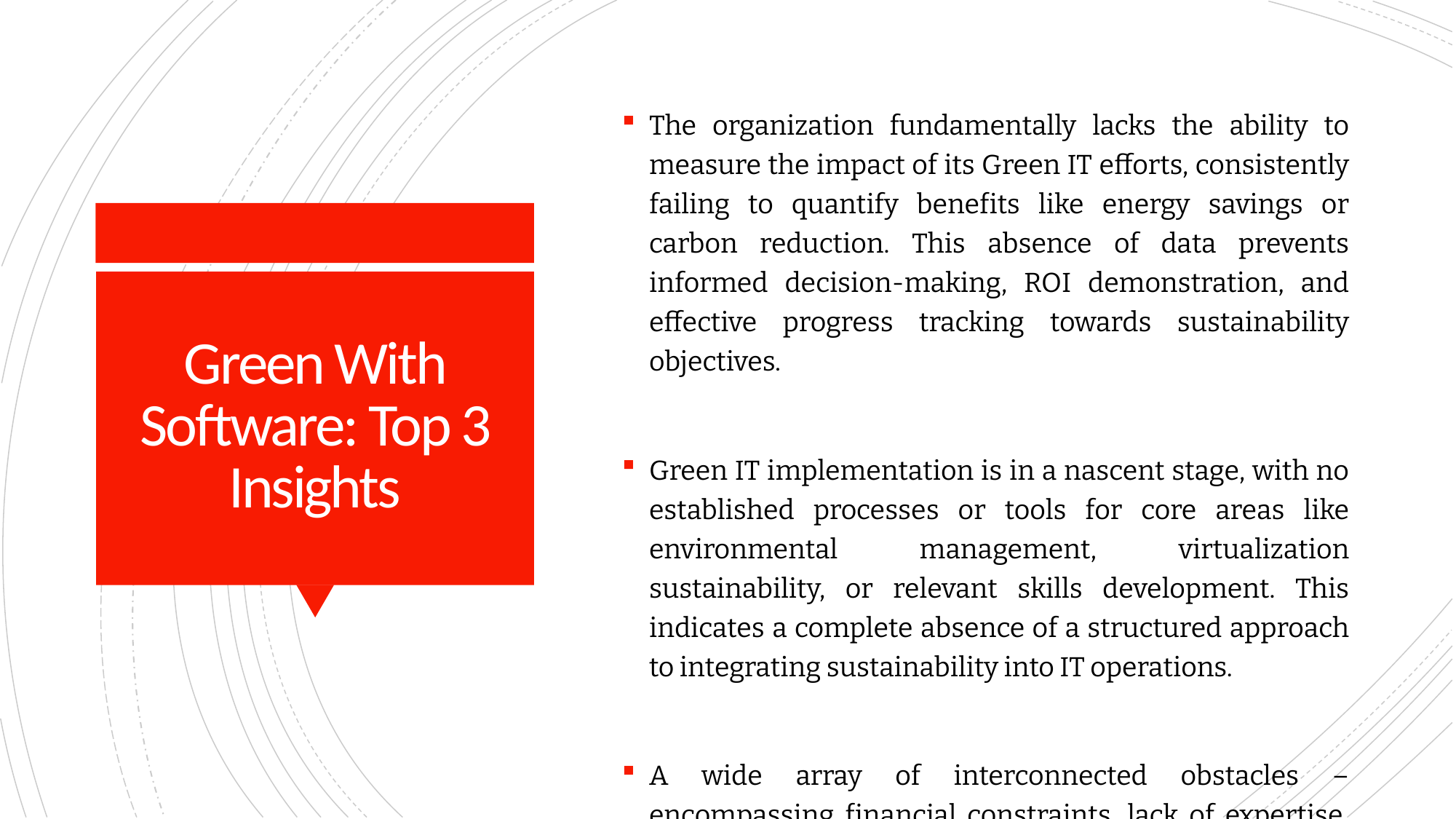

The organization fundamentally lacks the ability to measure the impact of its Green IT efforts, consistently failing to quantify benefits like energy savings or carbon reduction. This absence of data prevents informed decision-making, ROI demonstration, and effective progress tracking towards sustainability objectives.

Green IT implementation is in a nascent stage, with no established processes or tools for core areas like environmental management, virtualization sustainability, or relevant skills development. This indicates a complete absence of a structured approach to integrating sustainability into IT operations.

A wide array of interconnected obstacles – encompassing financial constraints, lack of expertise, organizational resistance, and insufficient executive support – are hindering Green IT adoption. Addressing these challenges requires a holistic, strategic plan that tackles both technical implementation and cultural shifts within the organization.
# Green With Software: Top 3 Insights